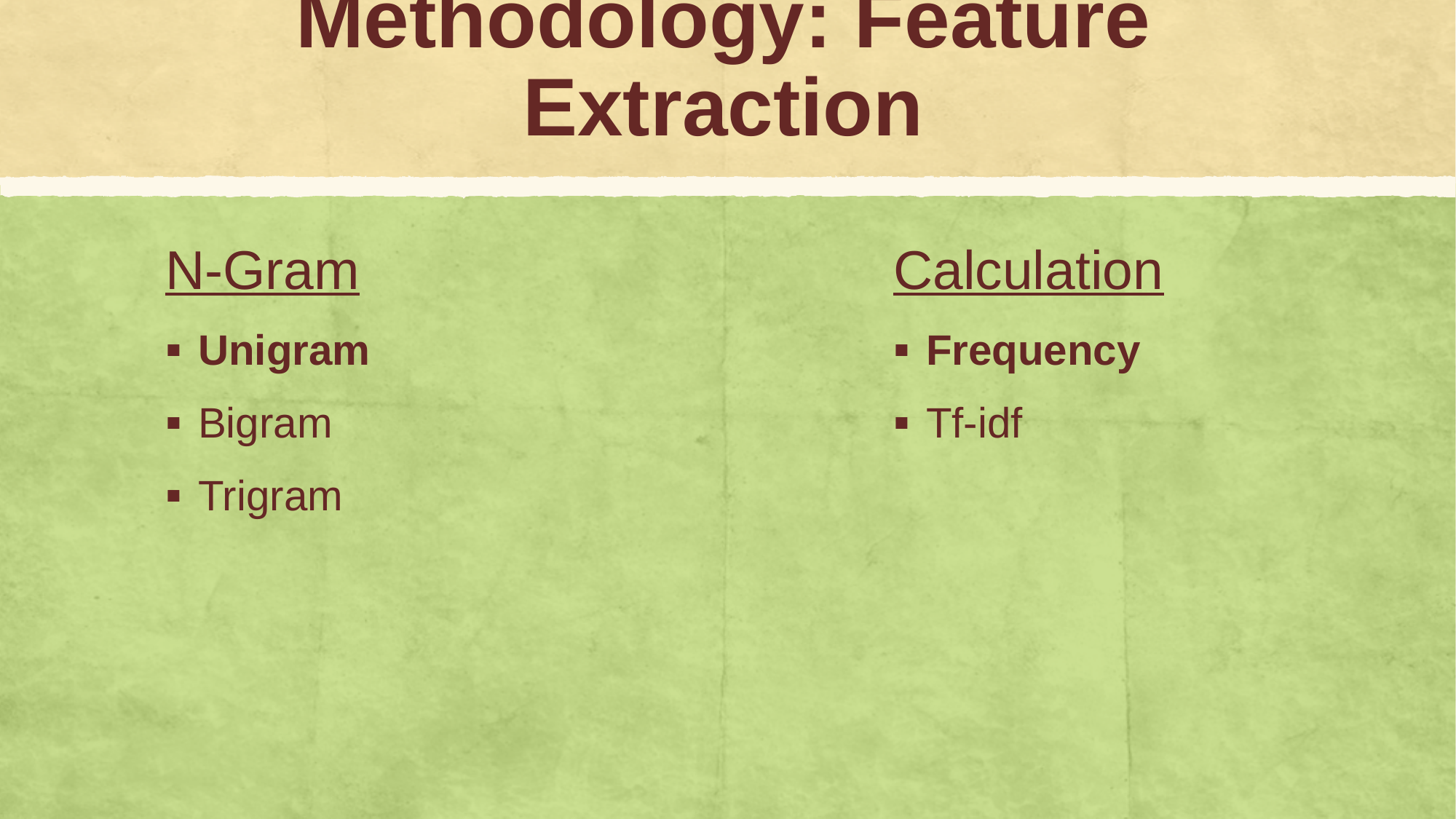

# Methodology: Feature Extraction
N-Gram
Unigram
Bigram
Trigram
Calculation
Frequency
Tf-idf